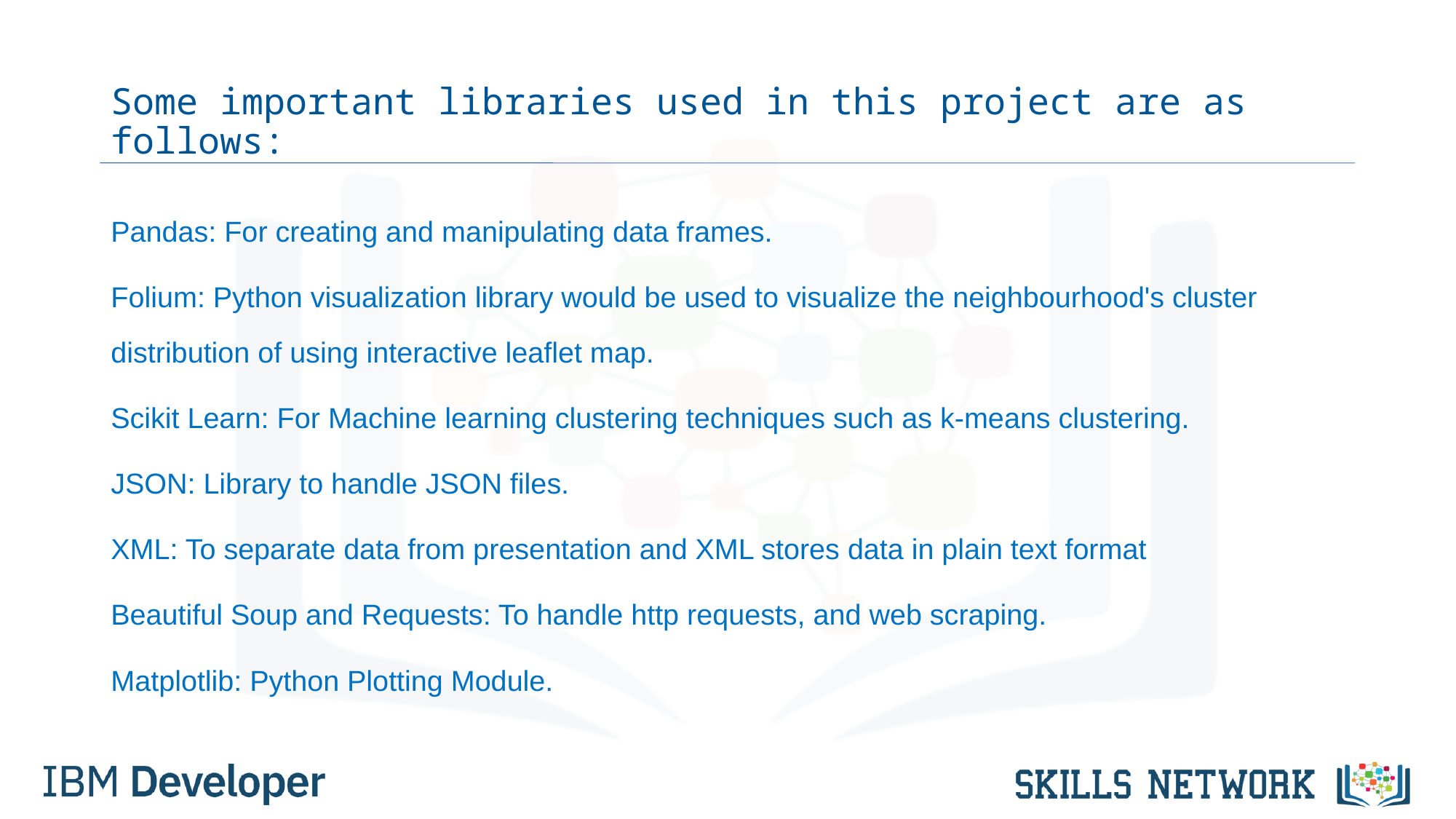

# Some important libraries used in this project are as follows:
Pandas: For creating and manipulating data frames.
Folium: Python visualization library would be used to visualize the neighbourhood's cluster distribution of using interactive leaflet map.
Scikit Learn: For Machine learning clustering techniques such as k-means clustering.
JSON: Library to handle JSON files.
XML: To separate data from presentation and XML stores data in plain text format
Beautiful Soup and Requests: To handle http requests, and web scraping.
Matplotlib: Python Plotting Module.